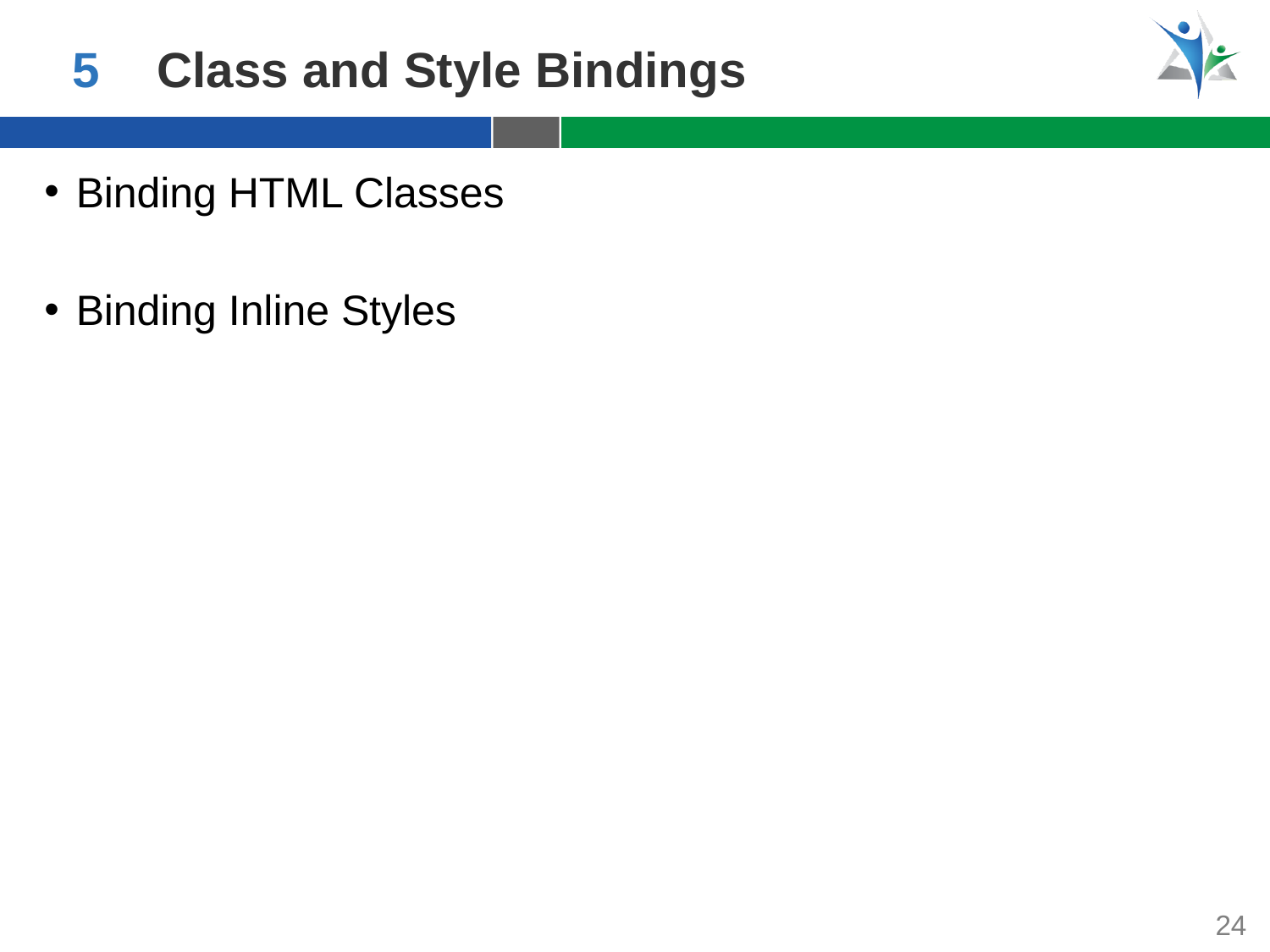

5
Class and Style Bindings

Binding HTML Classes

Binding Inline Styles